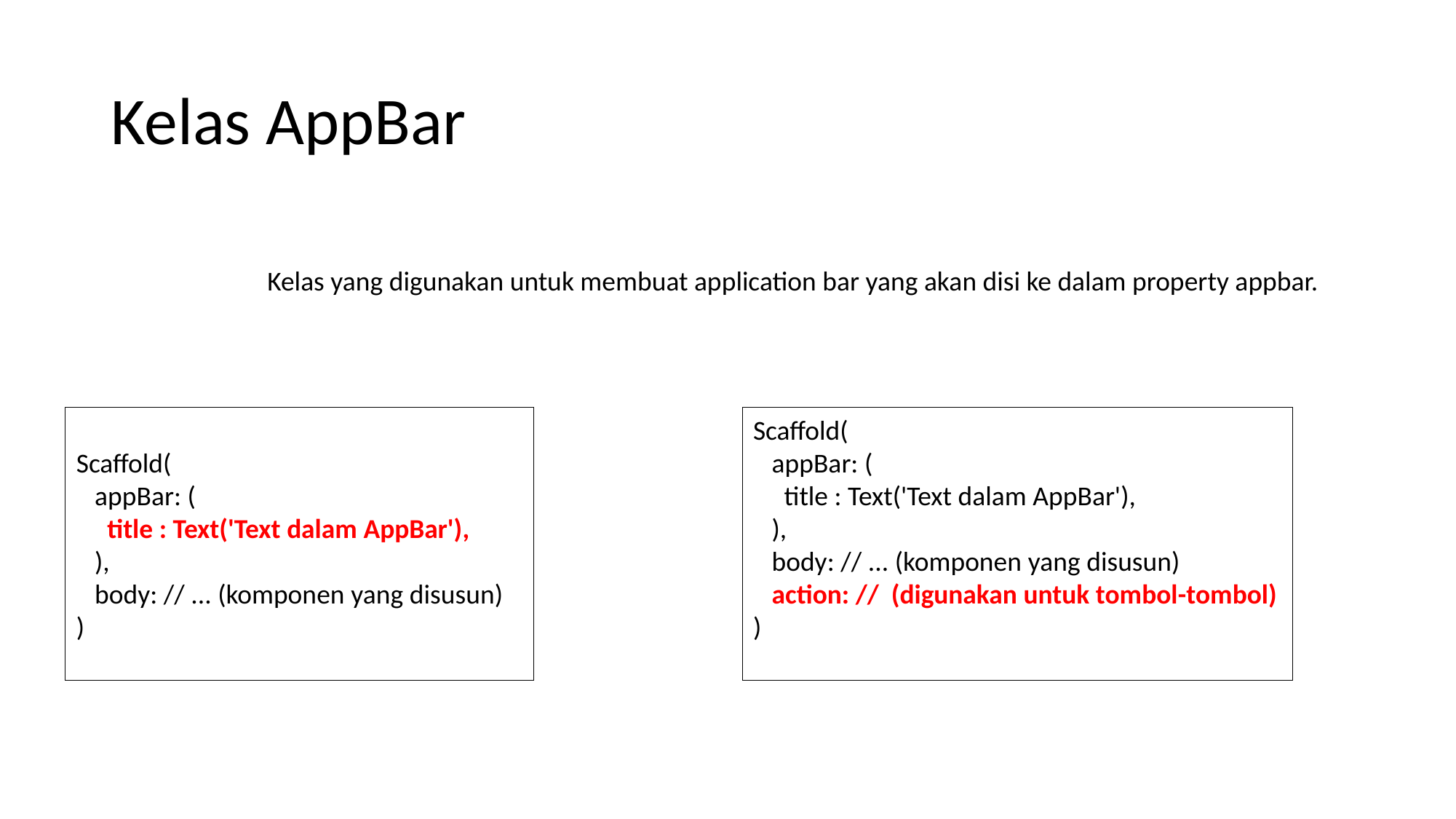

# Kelas AppBar
Kelas yang digunakan untuk membuat application bar yang akan disi ke dalam property appbar.
Scaffold(
   appBar: (
     title : Text('Text dalam AppBar'),
   ),
   body: // ... (komponen yang disusun)
)

Scaffold(
   appBar: (
     title : Text('Text dalam AppBar'),
   ),
   body: // ... (komponen yang disusun)
   action: //  (digunakan untuk tombol-tombol)
)